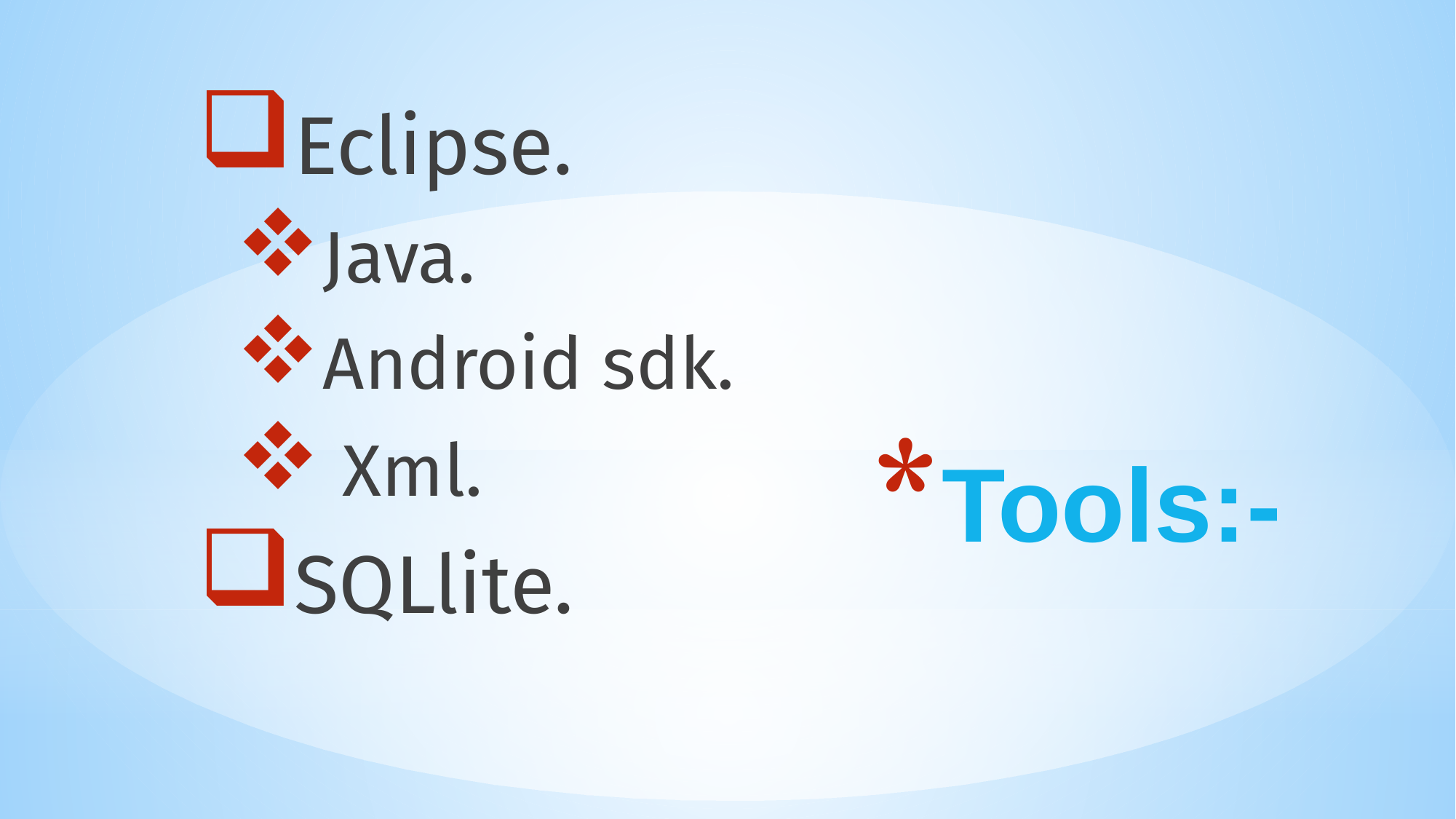

Eclipse.
Java.
Android sdk.
 Xml.
SQLlite.

# Tools:-